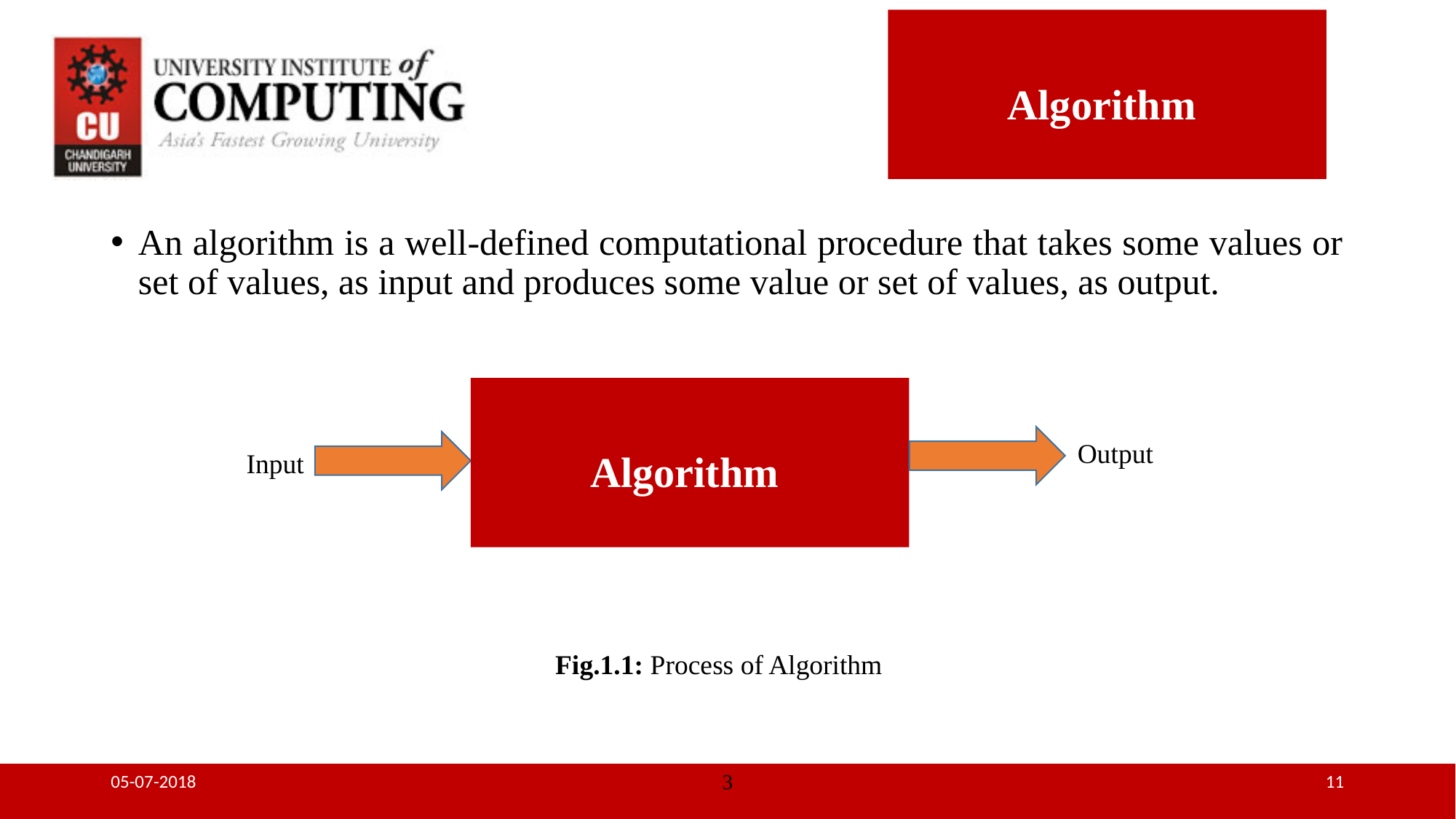

Algorithm
An algorithm is a well-defined computational procedure that takes some values or set of values, as input and produces some value or set of values, as output.

Algorithm

Output

Input
Fig.1.1: Process of Algorithm
05-07-2018
3
11